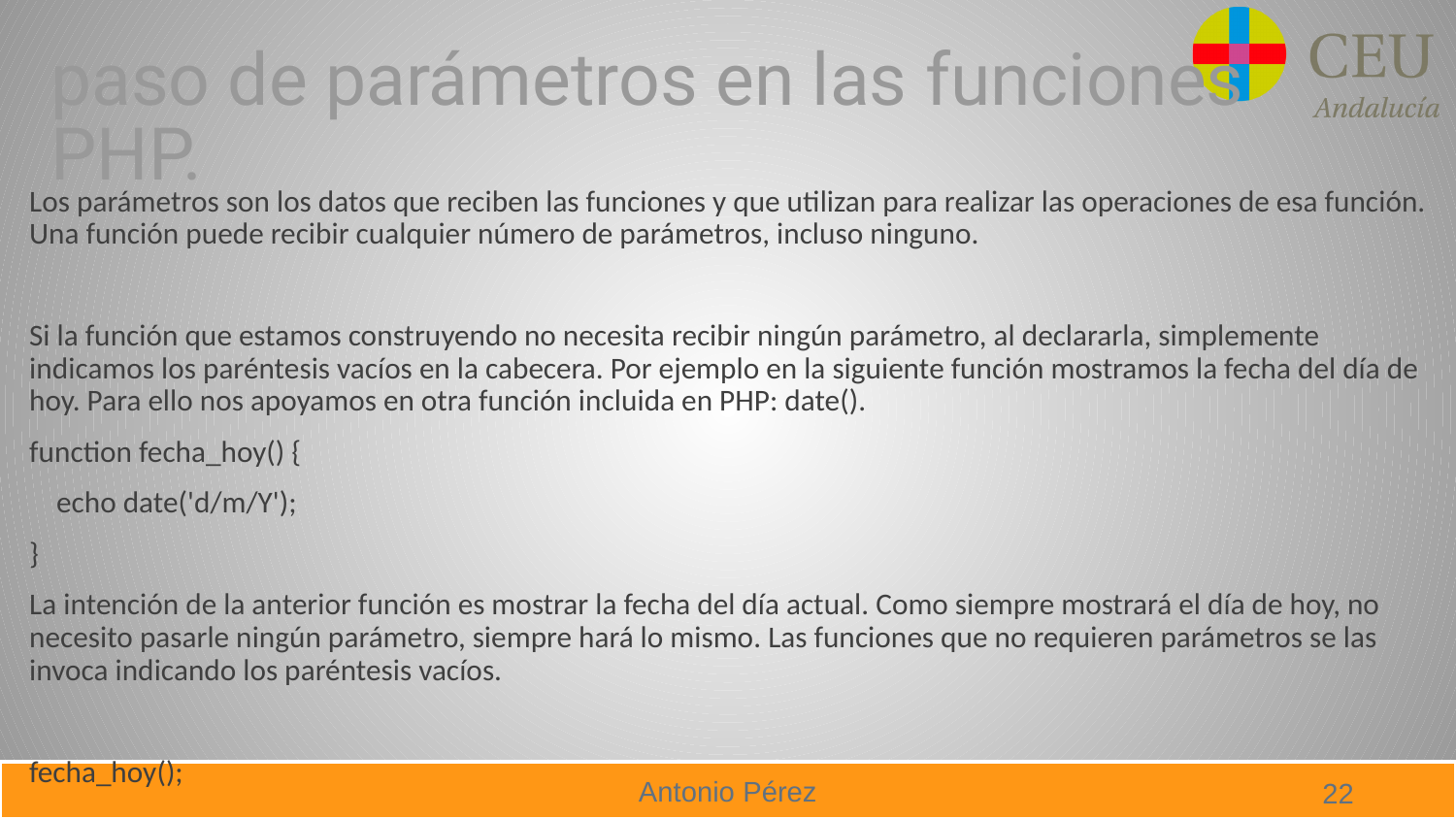

# paso de parámetros en las funciones PHP.
Los parámetros son los datos que reciben las funciones y que utilizan para realizar las operaciones de esa función. Una función puede recibir cualquier número de parámetros, incluso ninguno.

Si la función que estamos construyendo no necesita recibir ningún parámetro, al declararla, simplemente indicamos los paréntesis vacíos en la cabecera. Por ejemplo en la siguiente función mostramos la fecha del día de hoy. Para ello nos apoyamos en otra función incluida en PHP: date().
function fecha_hoy() {
    echo date('d/m/Y');
}
La intención de la anterior función es mostrar la fecha del día actual. Como siempre mostrará el día de hoy, no necesito pasarle ningún parámetro, siempre hará lo mismo. Las funciones que no requieren parámetros se las invoca indicando los paréntesis vacíos.

fecha_hoy();